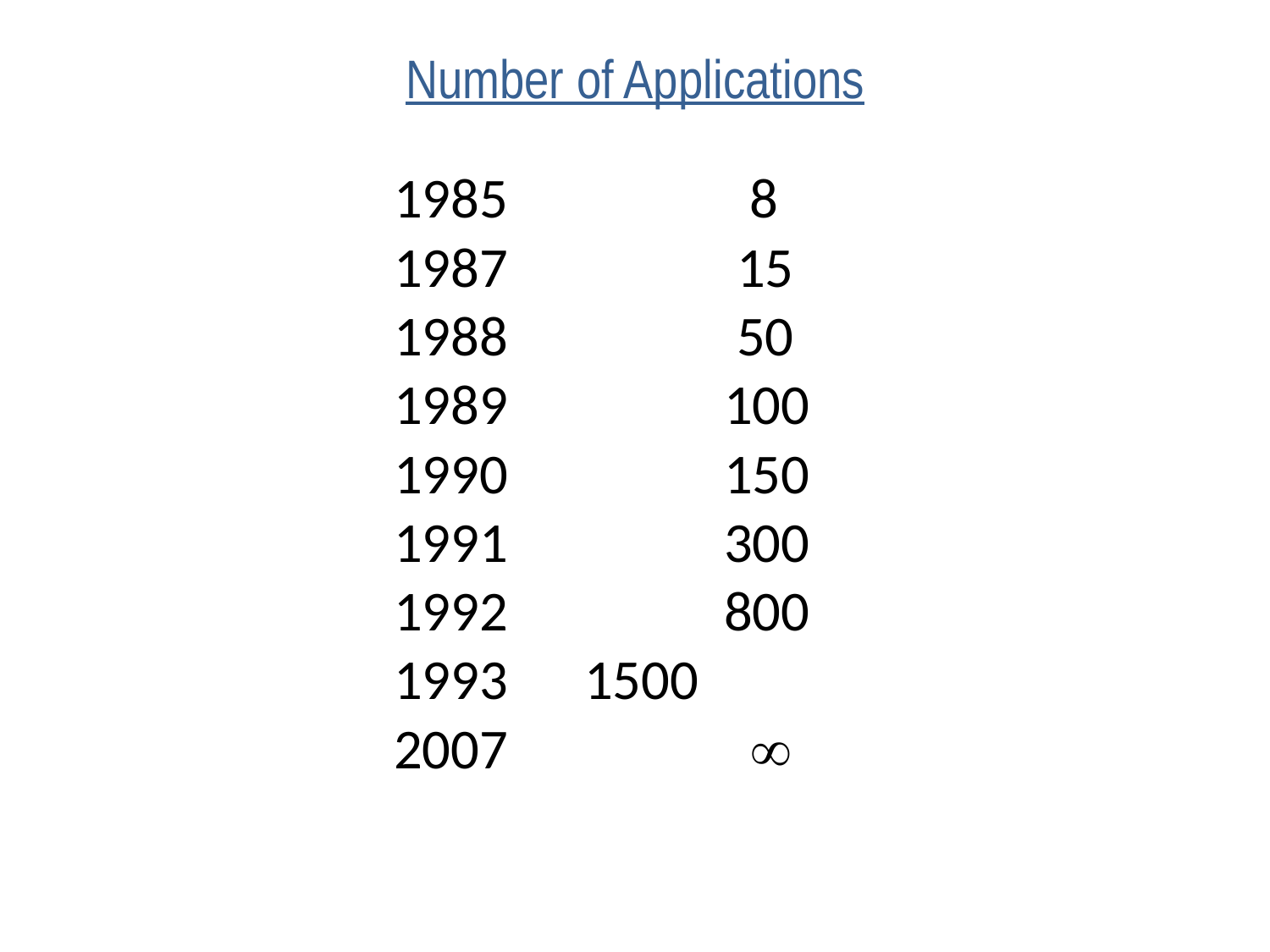

# Number of Applications
1985		   8
1987		  15
1988		  50
1989		 100
1990		 150
1991		 300
1992		 800
 	1500
2007		   ∞